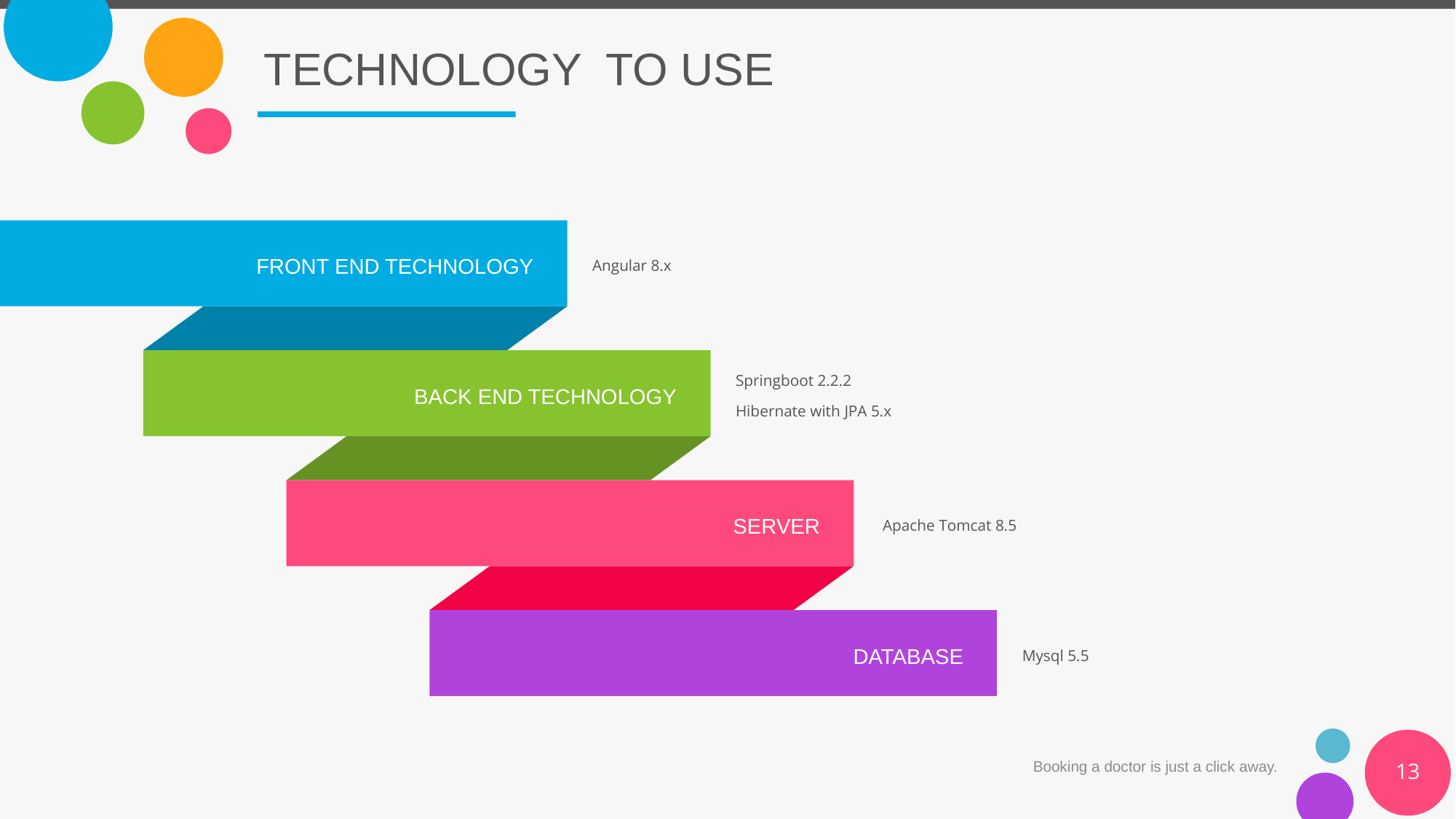

# TECHNOLOGY  TO USE
Angular 8.x
FRONT END TECHNOLOGY
Springboot 2.2.2
Hibernate with JPA 5.x
BACK END TECHNOLOGY
Apache Tomcat 8.5
SERVER
Mysql 5.5
DATABASE
13
Booking a doctor is just a click away.